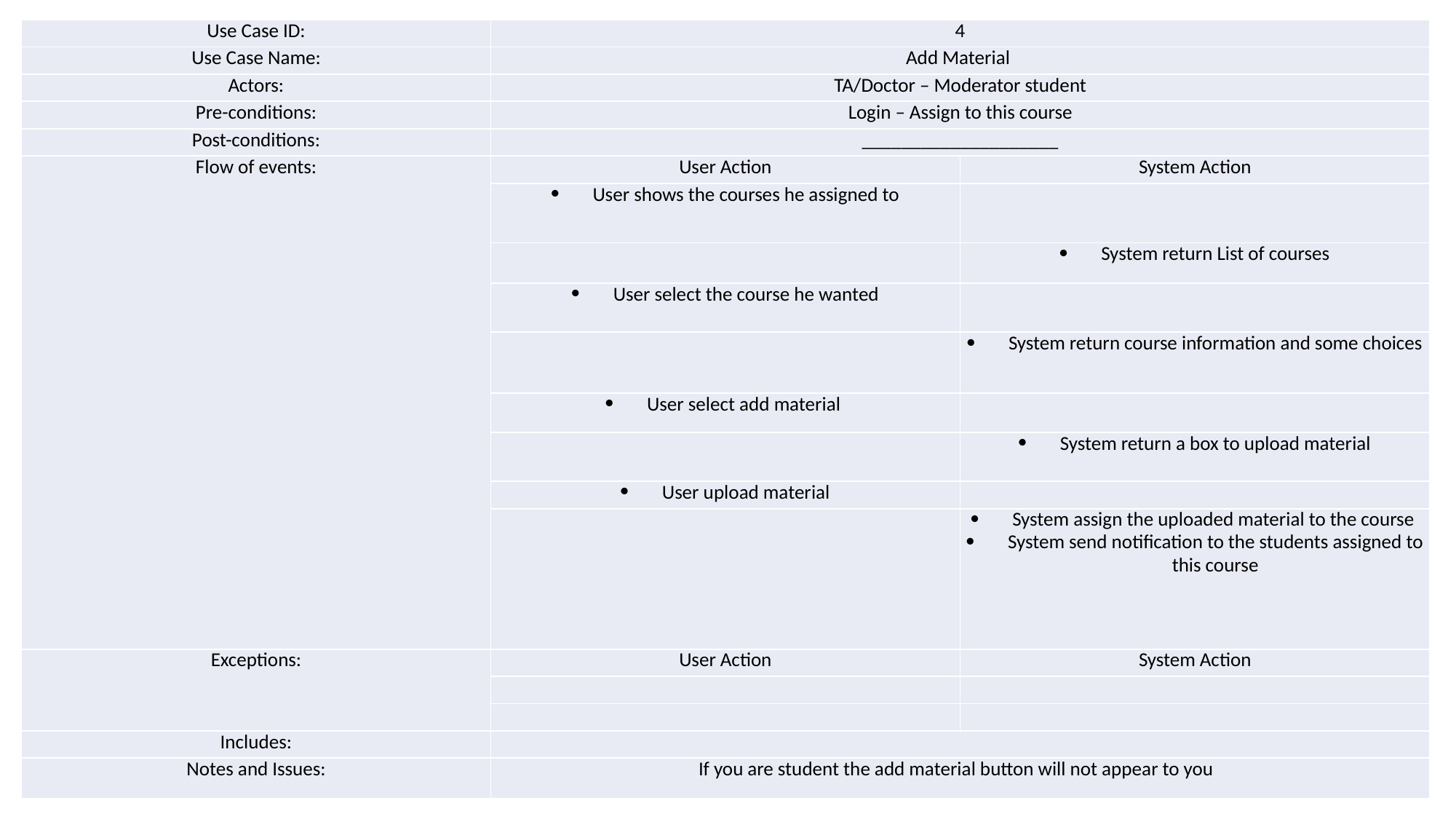

| Use Case ID: | 4 |  |
| --- | --- | --- |
| Use Case Name: | Add Material |  |
| Actors: | TA/Doctor – Moderator student |  |
| Pre-conditions: | Login – Assign to this course |  |
| Post-conditions: | \_\_\_\_\_\_\_\_\_\_\_\_\_\_\_\_\_\_\_\_ |  |
| Flow of events: | User Action | System Action |
|  | User shows the courses he assigned to |  |
|  |  | System return List of courses |
|  | User select the course he wanted |  |
|  |  | System return course information and some choices |
|  | User select add material |  |
|  |  | System return a box to upload material |
|  | User upload material |  |
|  |  | System assign the uploaded material to the course System send notification to the students assigned to this course |
| Exceptions: | User Action | System Action |
|  |  |  |
|  |  |  |
| Includes: |  |  |
| Notes and Issues: | If you are student the add material button will not appear to you |  |